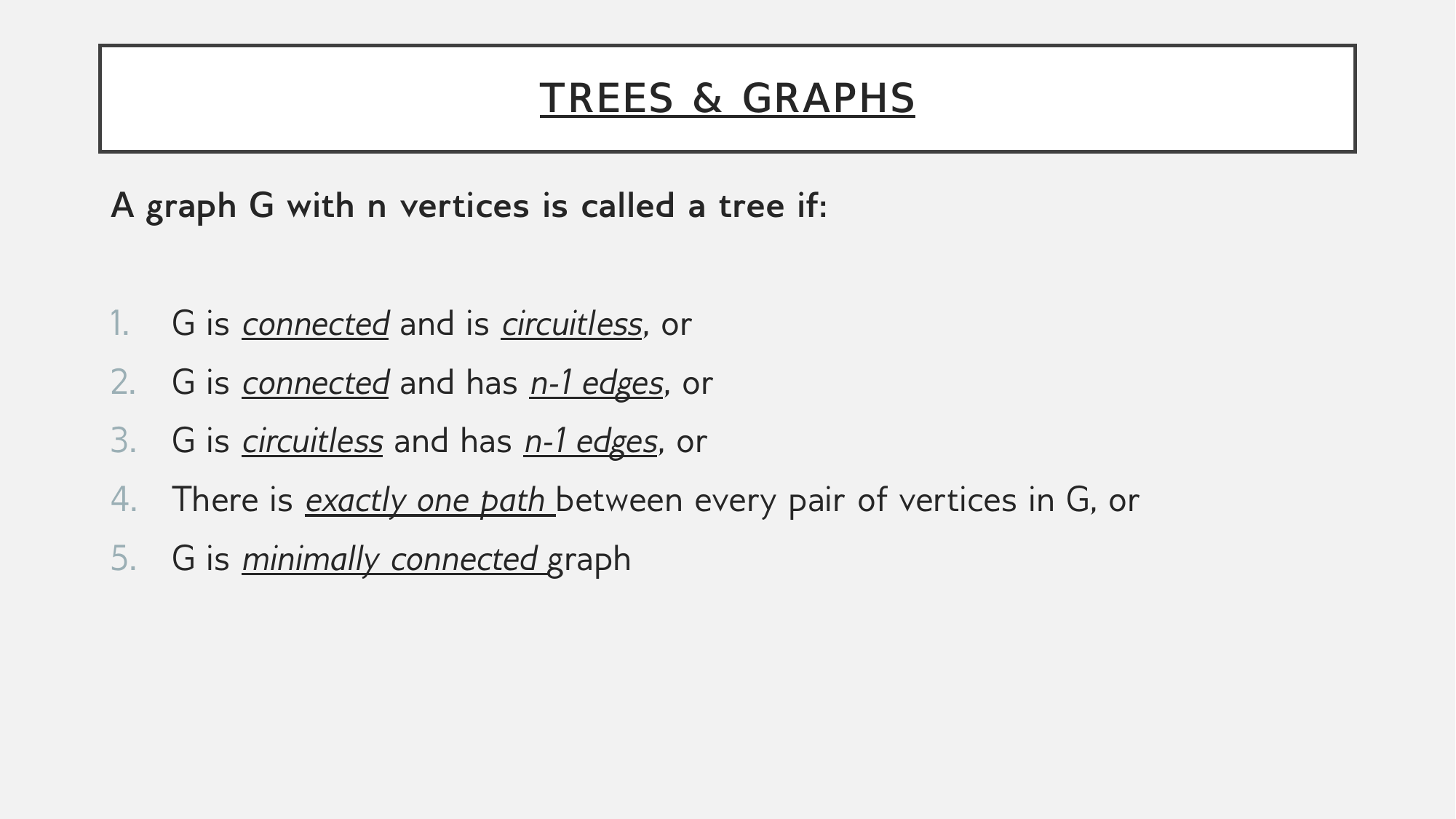

# TREES & GRAPHS
A graph G with n vertices is called a tree if:

G is connected and is circuitless, or
G is connected and has n-1 edges, or
G is circuitless and has n-1 edges, or
There is exactly one path between every pair of vertices in G, or
G is minimally connected graph